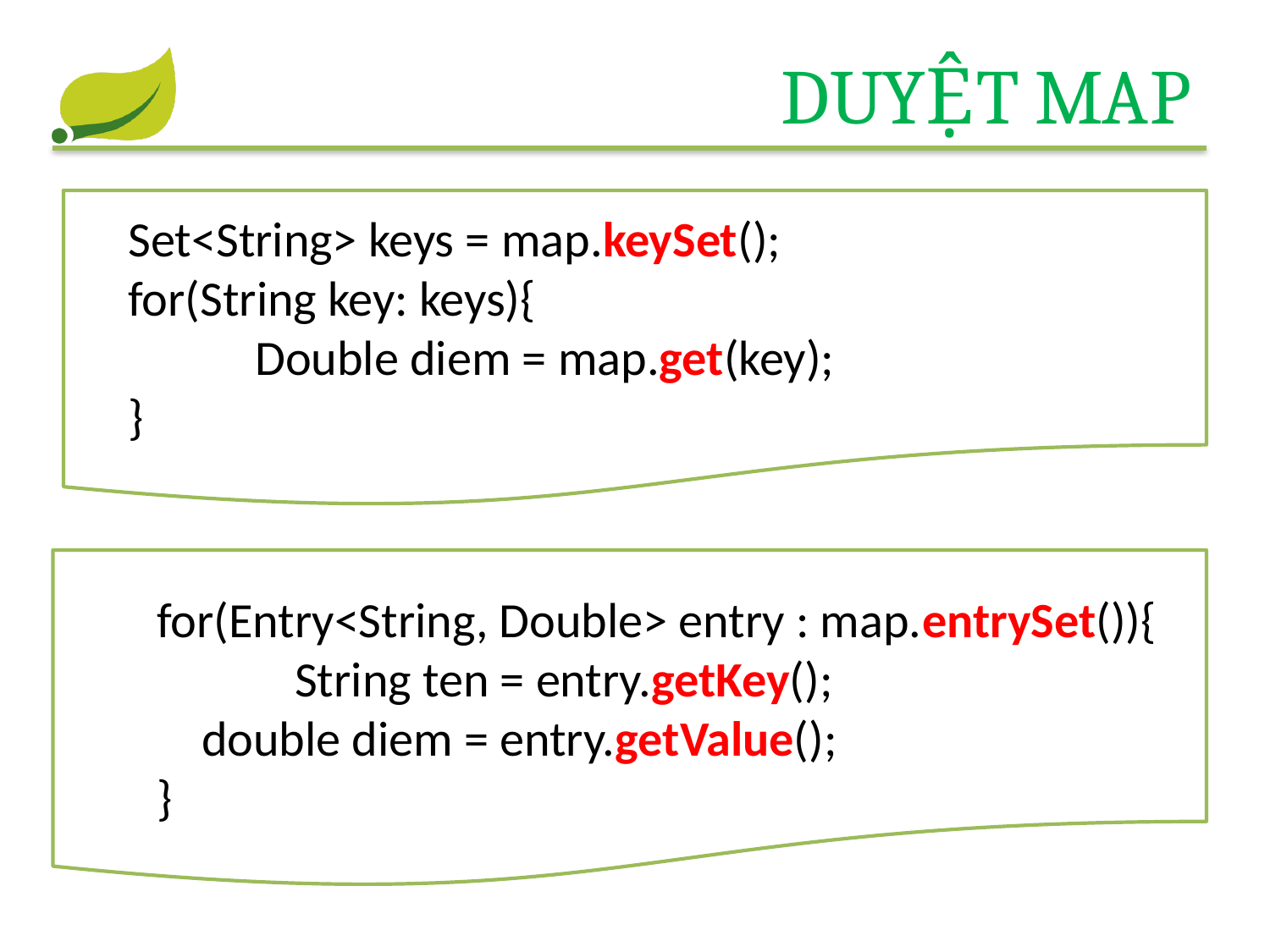

# Duyệt Map

Set<String> keys = map.keySet();
for(String key: keys){
	Double diem = map.get(key);
}

for(Entry<String, Double> entry : map.entrySet()){
	 String ten = entry.getKey();
    double diem = entry.getValue();
}